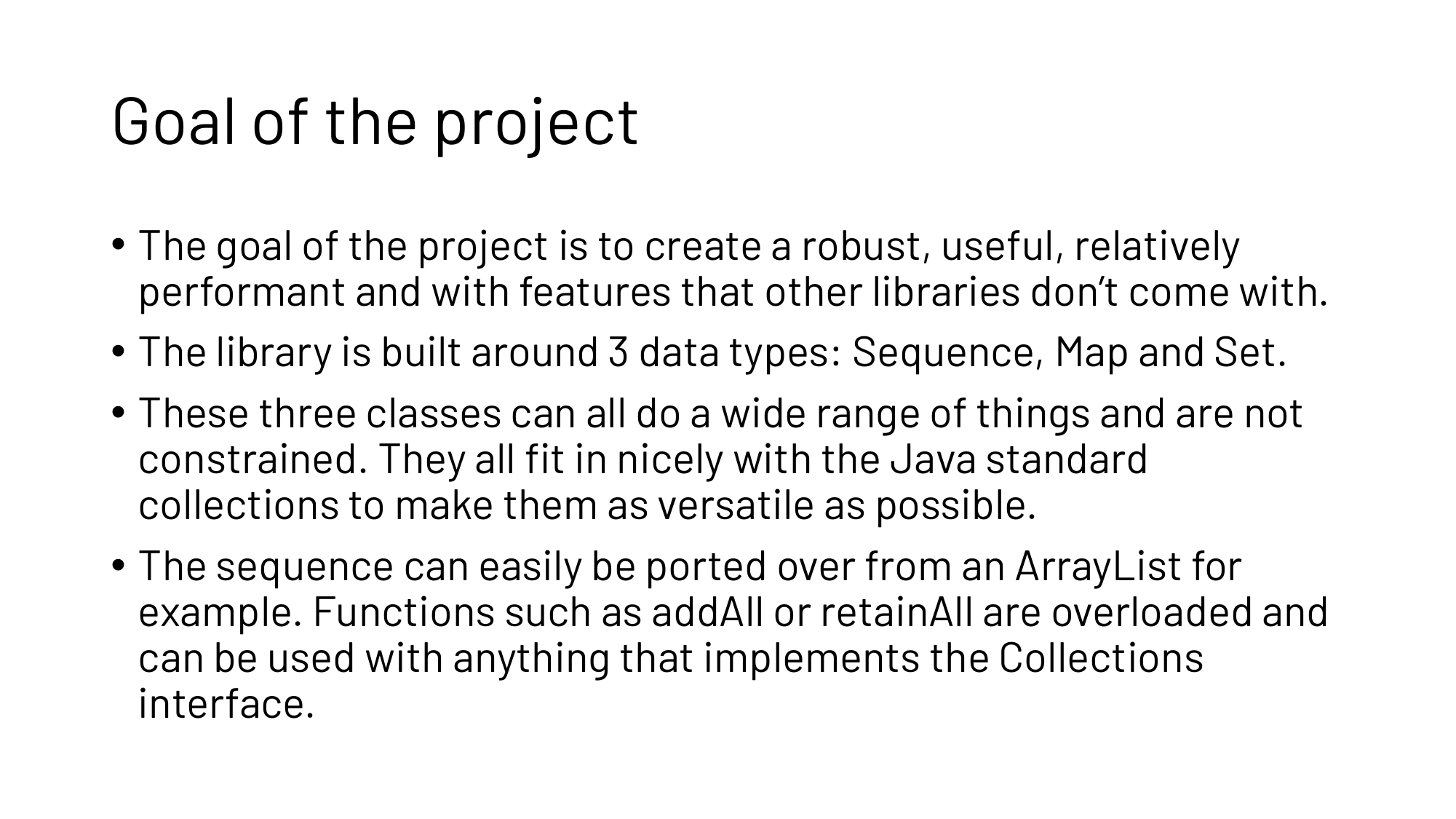

# Goal of the project
The goal of the project is to create a robust, useful, relatively performant and with features that other libraries don’t come with.
The library is built around 3 data types: Sequence, Map and Set.
These three classes can all do a wide range of things and are not constrained. They all fit in nicely with the Java standard collections to make them as versatile as possible.
The sequence can easily be ported over from an ArrayList for example. Functions such as addAll or retainAll are overloaded and can be used with anything that implements the Collections interface.